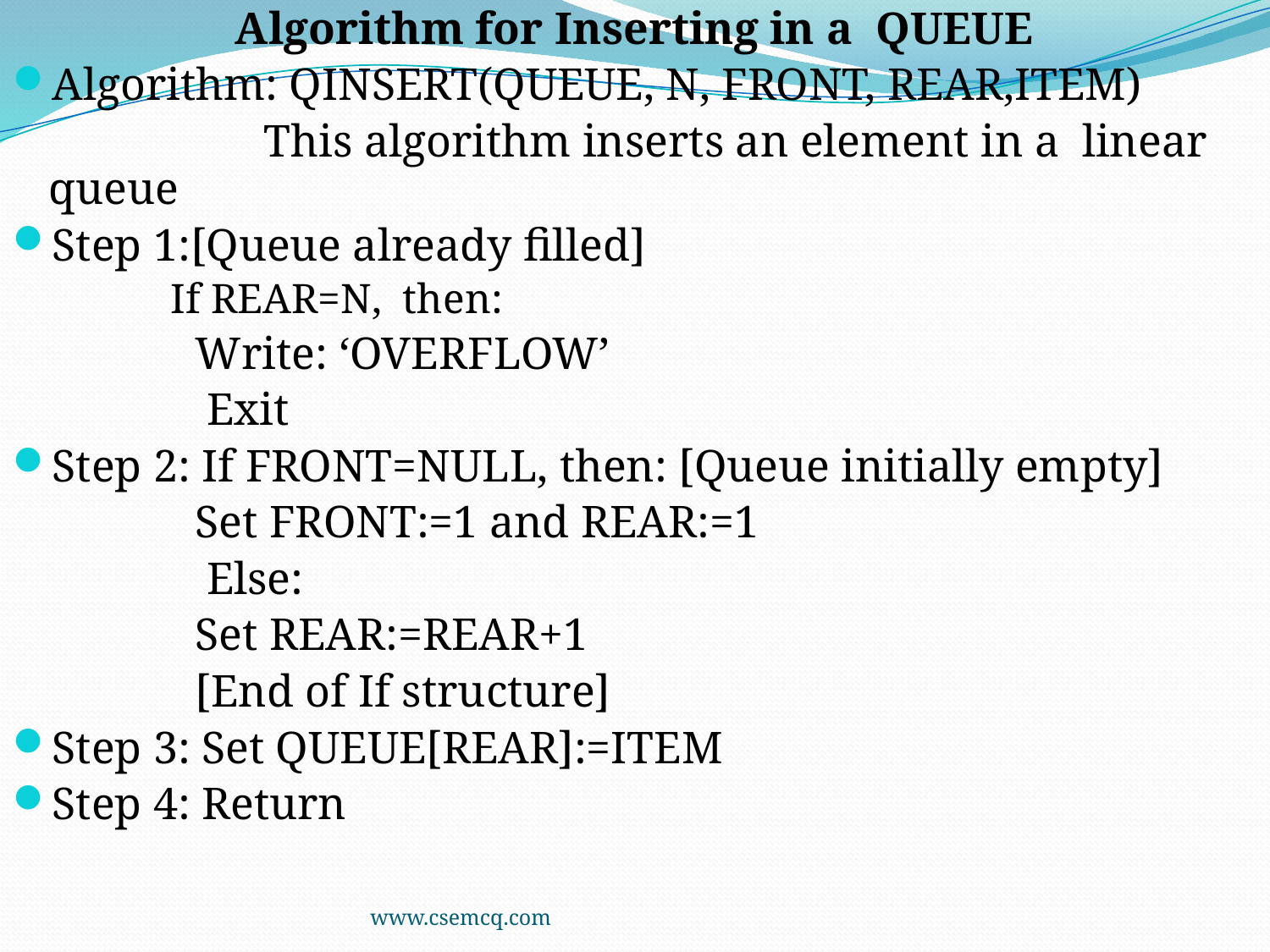

Algorithm for Inserting in a  QUEUE
Algorithm: QINSERT(QUEUE, N, FRONT, REAR,ITEM)
                      This algorithm inserts an element in a  linear queue
Step 1:[Queue already filled]
          If REAR=N,  then:
                Write: ‘OVERFLOW’
                 Exit
Step 2: If FRONT=NULL, then: [Queue initially empty]
                Set FRONT:=1 and REAR:=1
                 Else:
                Set REAR:=REAR+1
                [End of If structure]
Step 3: Set QUEUE[REAR]:=ITEM
Step 4: Return

www.csemcq.com